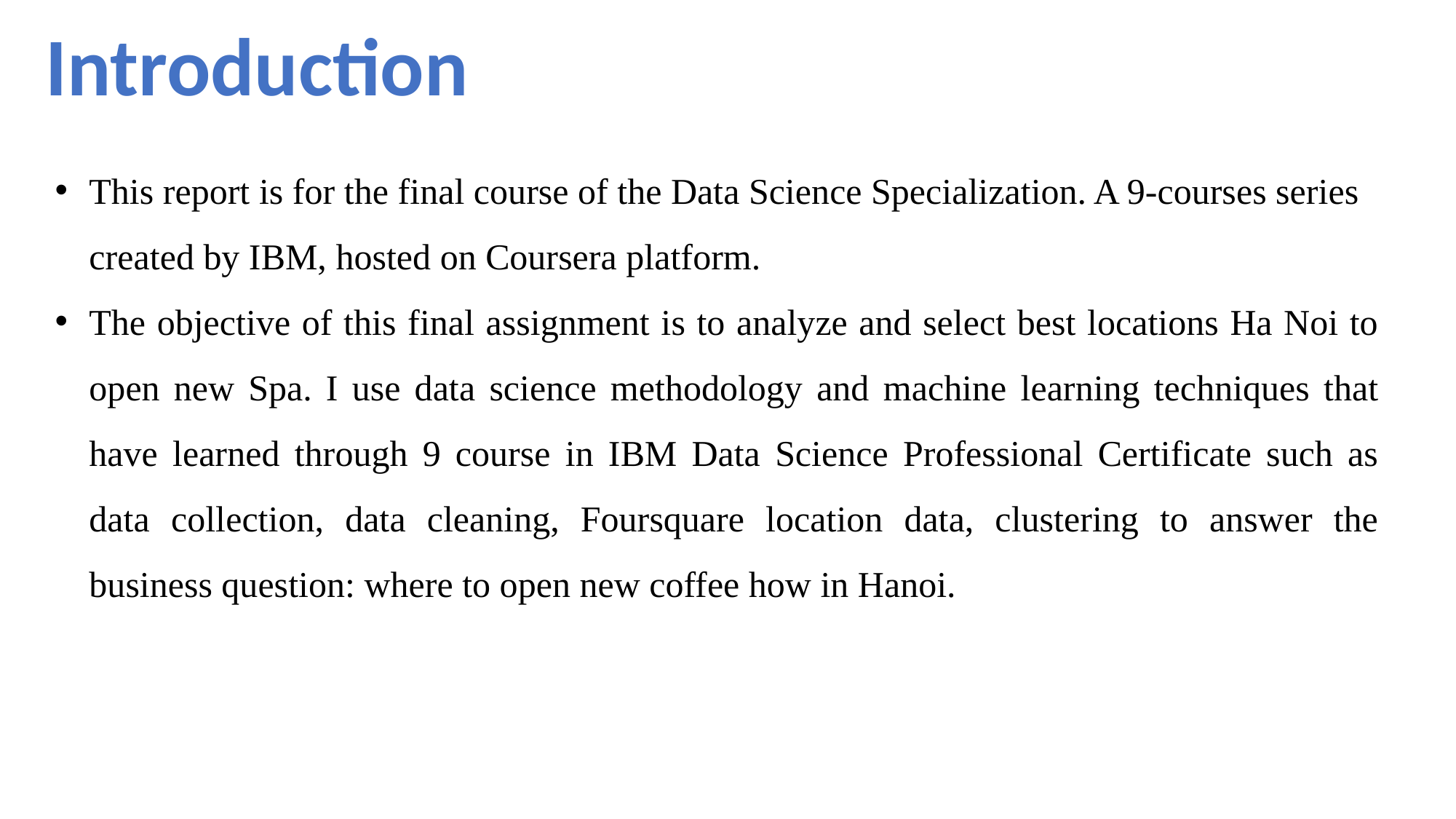

Introduction
This report is for the final course of the Data Science Specialization. A 9-courses series created by IBM, hosted on Coursera platform.
The objective of this final assignment is to analyze and select best locations Ha Noi to open new Spa. I use data science methodology and machine learning techniques that have learned through 9 course in IBM Data Science Professional Certificate such as data collection, data cleaning, Foursquare location data, clustering to answer the business question: where to open new coffee how in Hanoi.